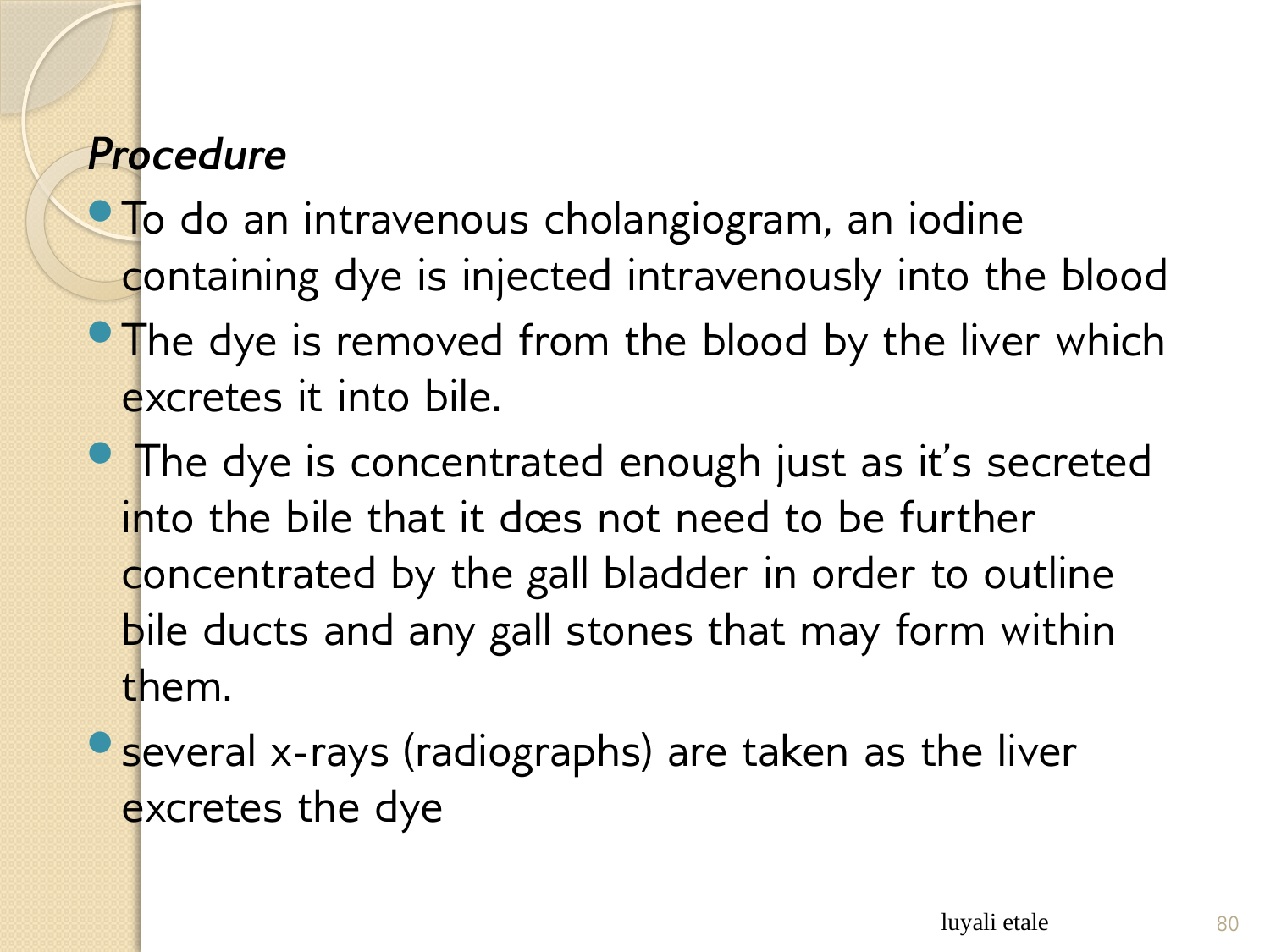

Procedure
To do an intravenous cholangiogram, an iodine containing dye is injected intravenously into the blood
The dye is removed from the blood by the liver which excretes it into bile.
 The dye is concentrated enough just as it’s secreted into the bile that it does not need to be further concentrated by the gall bladder in order to outline bile ducts and any gall stones that may form within them.
several x-rays (radiographs) are taken as the liver excretes the dye
luyali etale
80